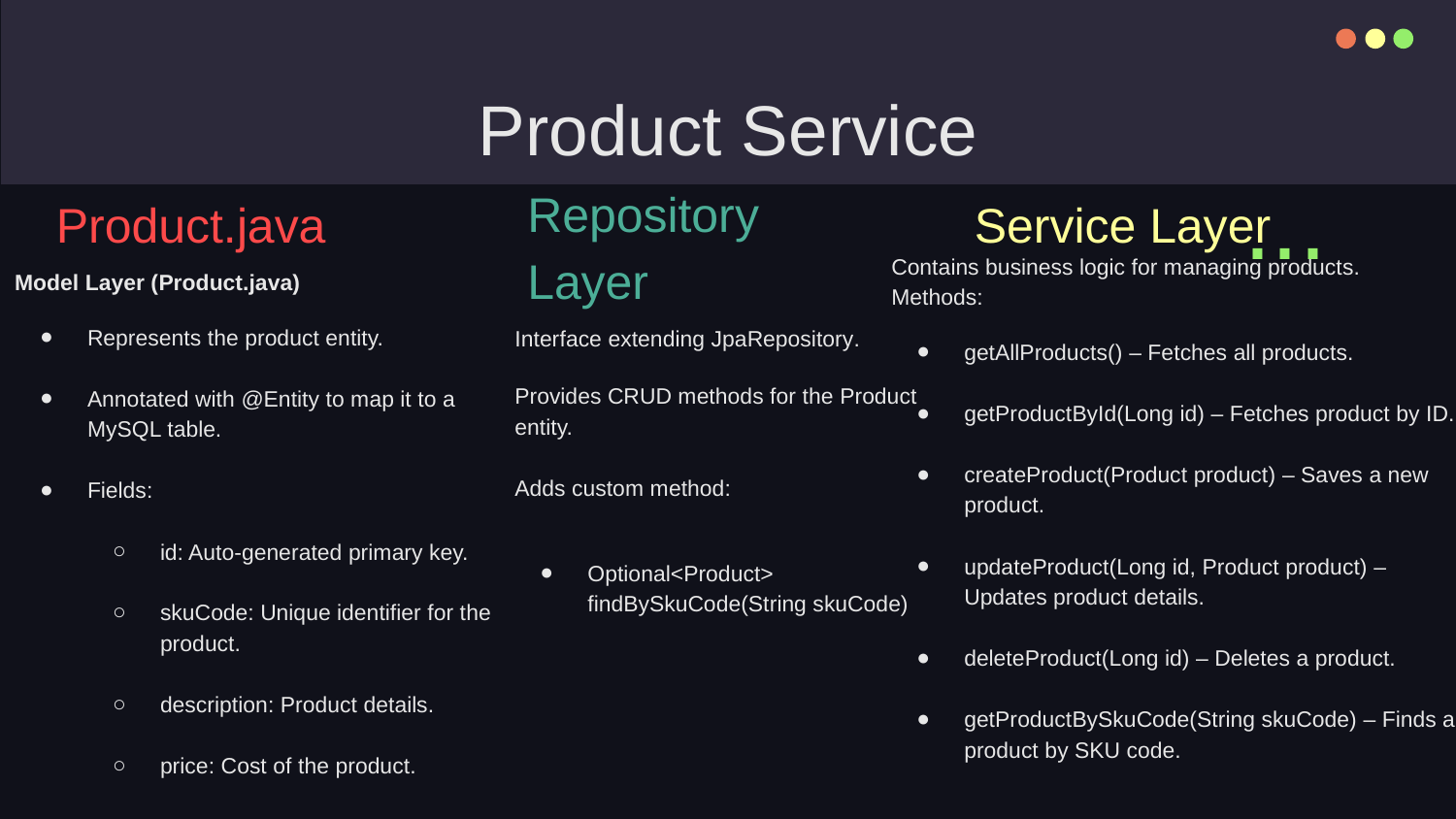

# Product Service
Product.java
Service Layer
...

Repository Layer
Contains business logic for managing products.
Methods:
getAllProducts() – Fetches all products.
getProductById(Long id) – Fetches product by ID.
createProduct(Product product) – Saves a new product.
updateProduct(Long id, Product product) – Updates product details.
deleteProduct(Long id) – Deletes a product.
getProductBySkuCode(String skuCode) – Finds a product by SKU code.

Model Layer (Product.java)
Represents the product entity.
Annotated with @Entity to map it to a MySQL table.
Fields:
id: Auto-generated primary key.
skuCode: Unique identifier for the product.
description: Product details.
price: Cost of the product.

Interface extending JpaRepository.
Provides CRUD methods for the Product entity.
Adds custom method:
Optional<Product> findBySkuCode(String skuCode)